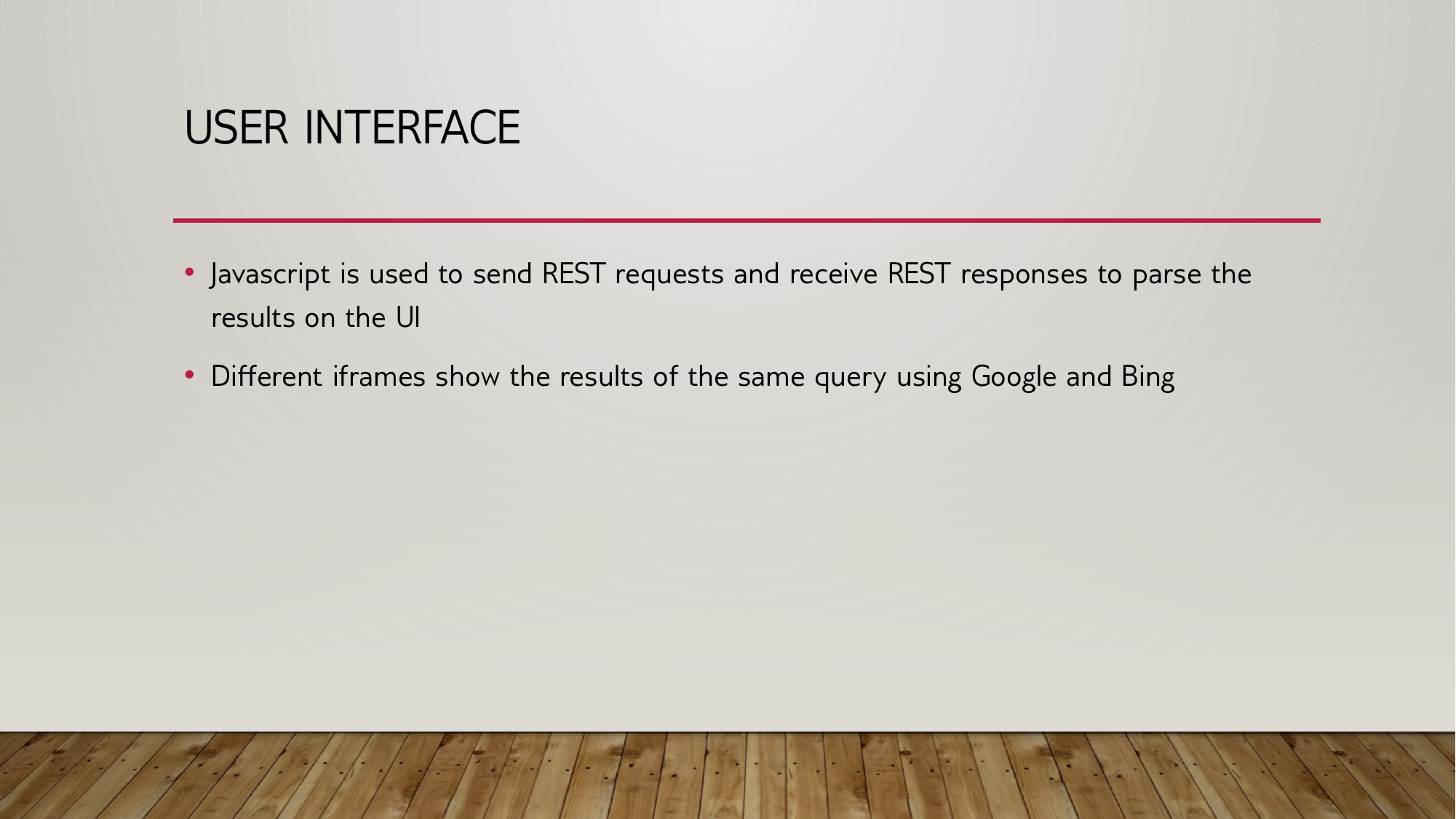

# User Interface
Javascript is used to send REST requests and receive REST responses to parse the results on the UI
Different iframes show the results of the same query using Google and Bing